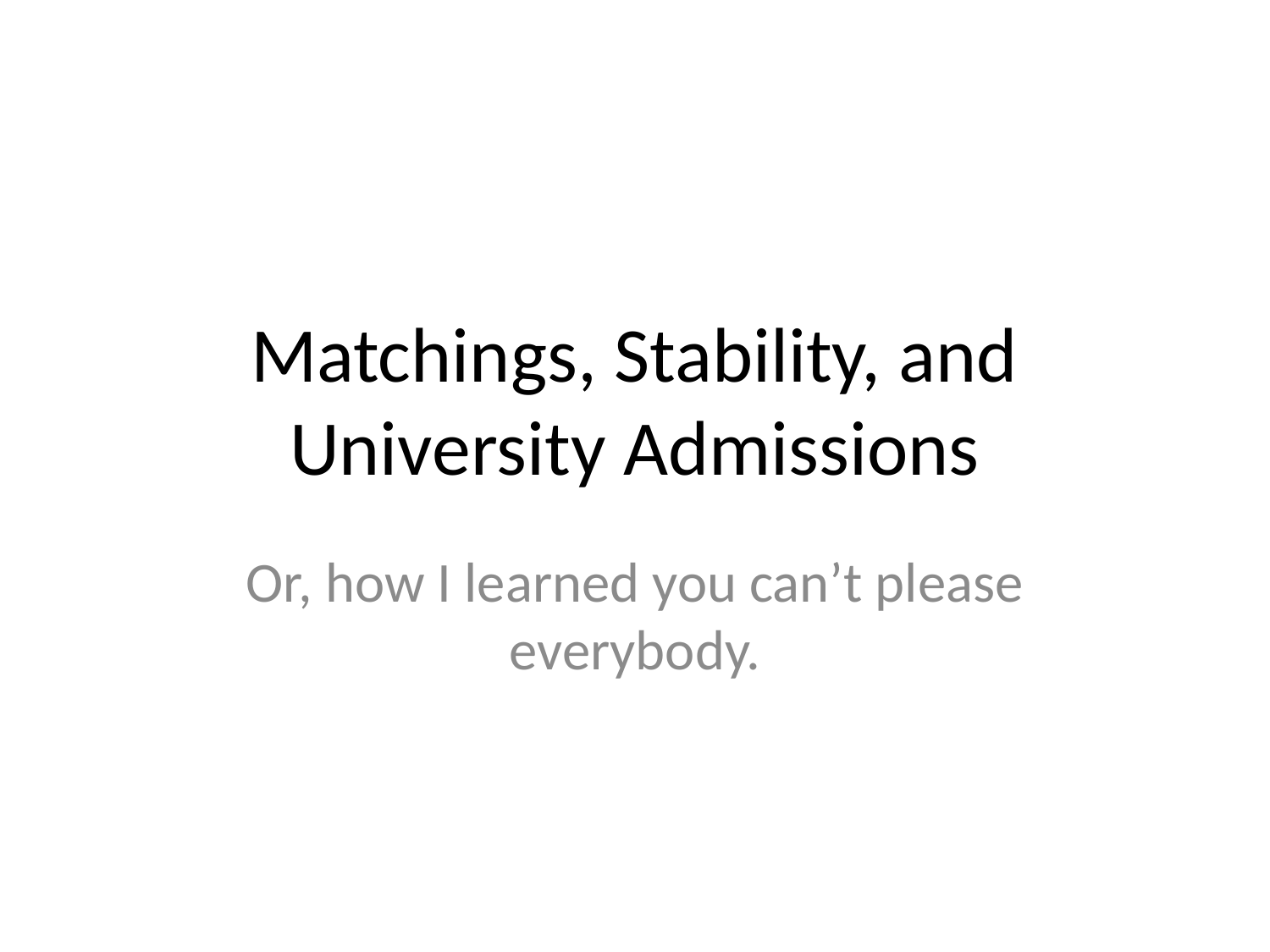

# Matchings, Stability, and University Admissions
Or, how I learned you can’t please everybody.